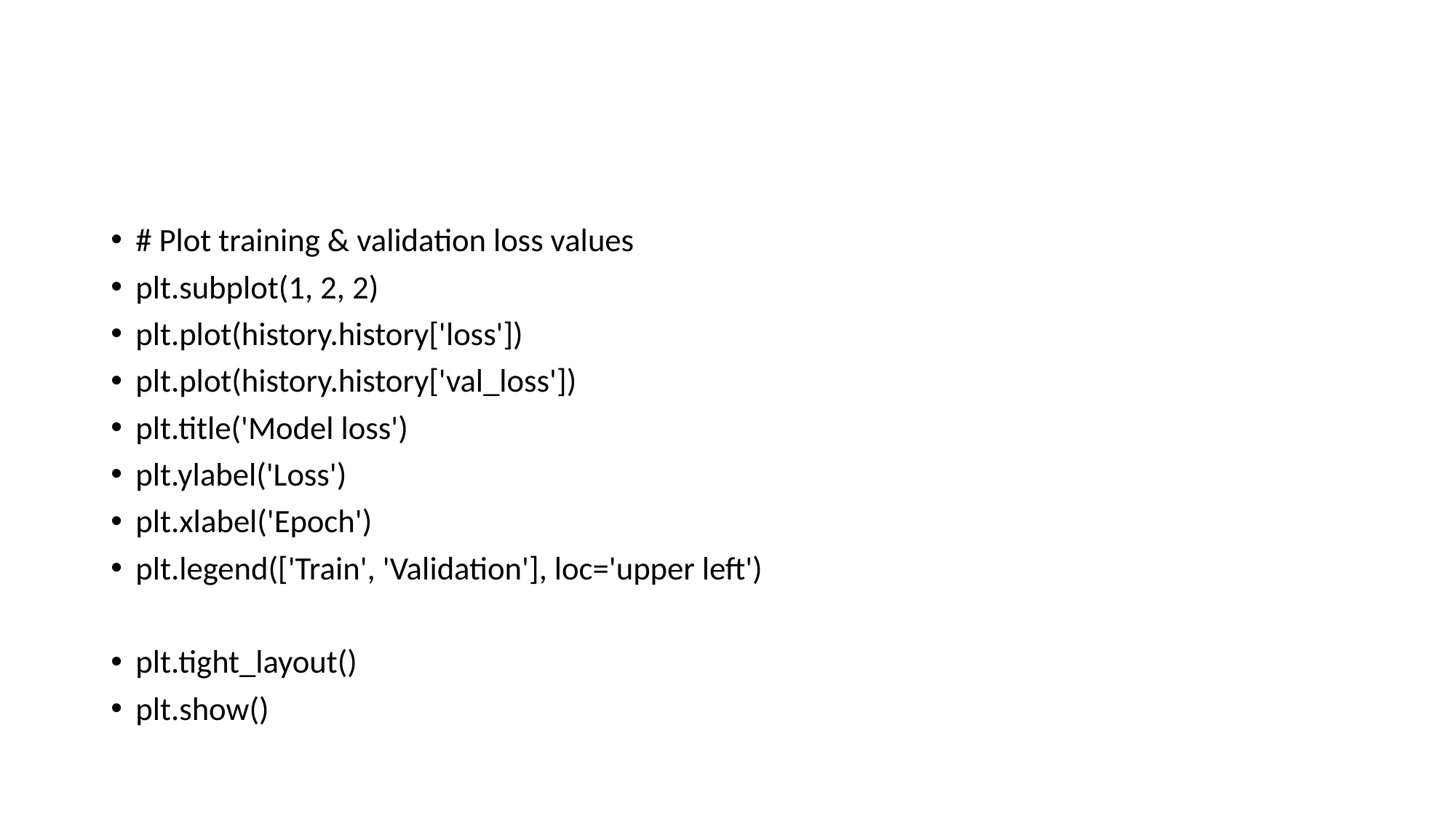

#
# Plot training & validation loss values
plt.subplot(1, 2, 2)
plt.plot(history.history['loss'])
plt.plot(history.history['val_loss'])
plt.title('Model loss')
plt.ylabel('Loss')
plt.xlabel('Epoch')
plt.legend(['Train', 'Validation'], loc='upper left')

plt.tight_layout()
plt.show()